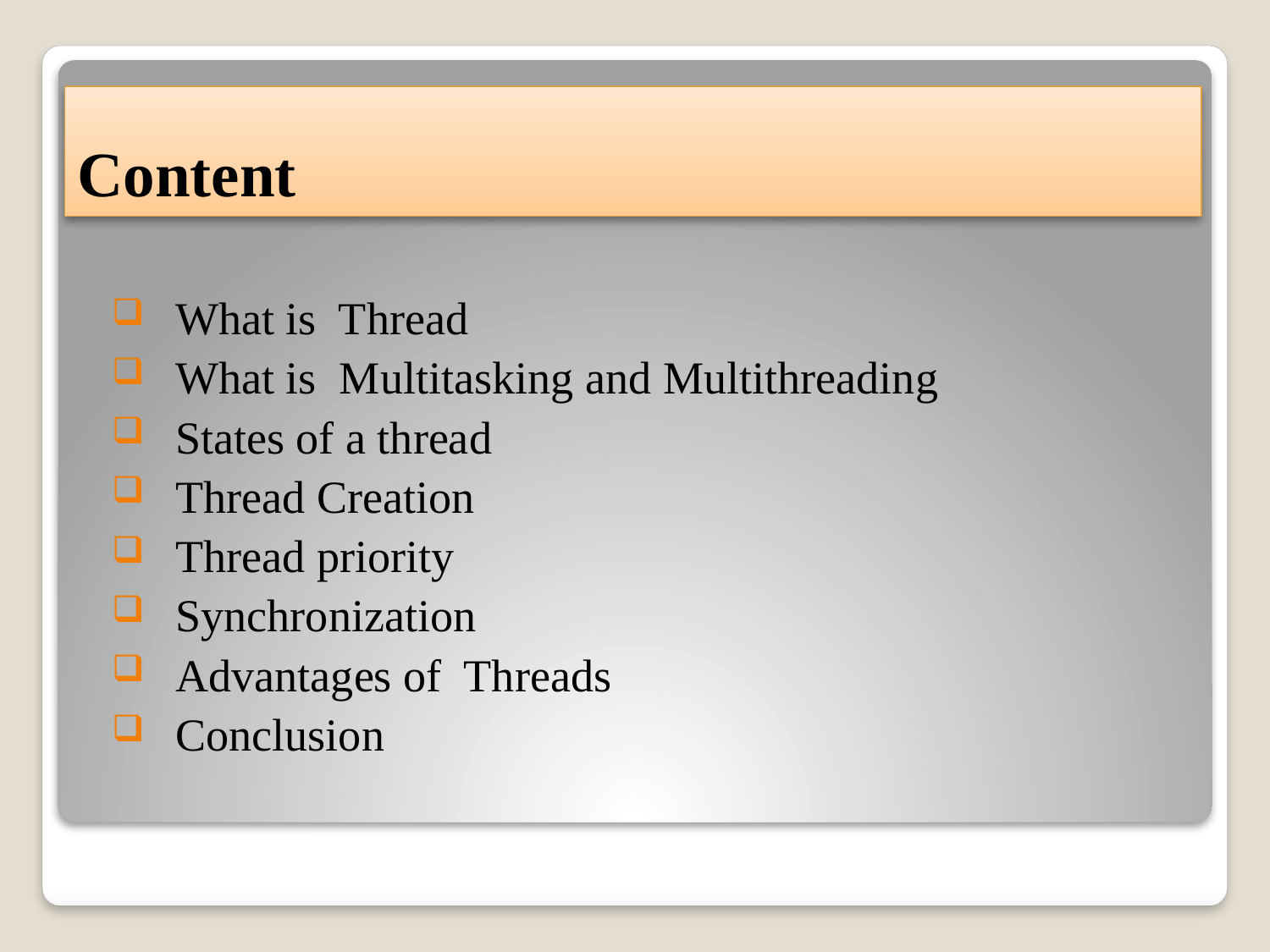

# Content
What is  Thread
What is  Multitasking and Multithreading
States of a thread
Thread Creation
Thread priority
Synchronization
Advantages of  Threads
Conclusion